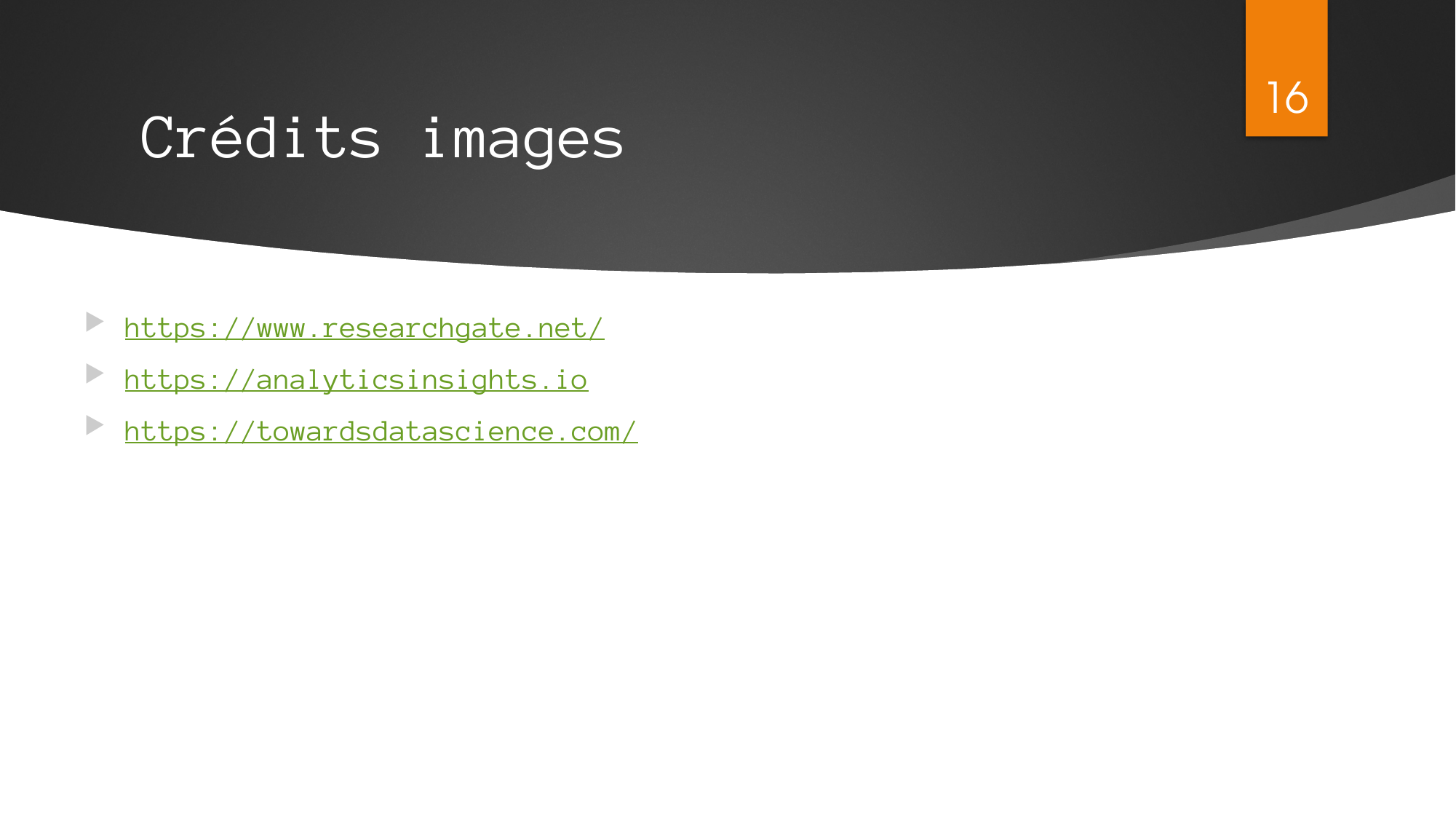

16
# Crédits images

https://www.researchgate.net/
https://analyticsinsights.io
https://towardsdatascience.com/